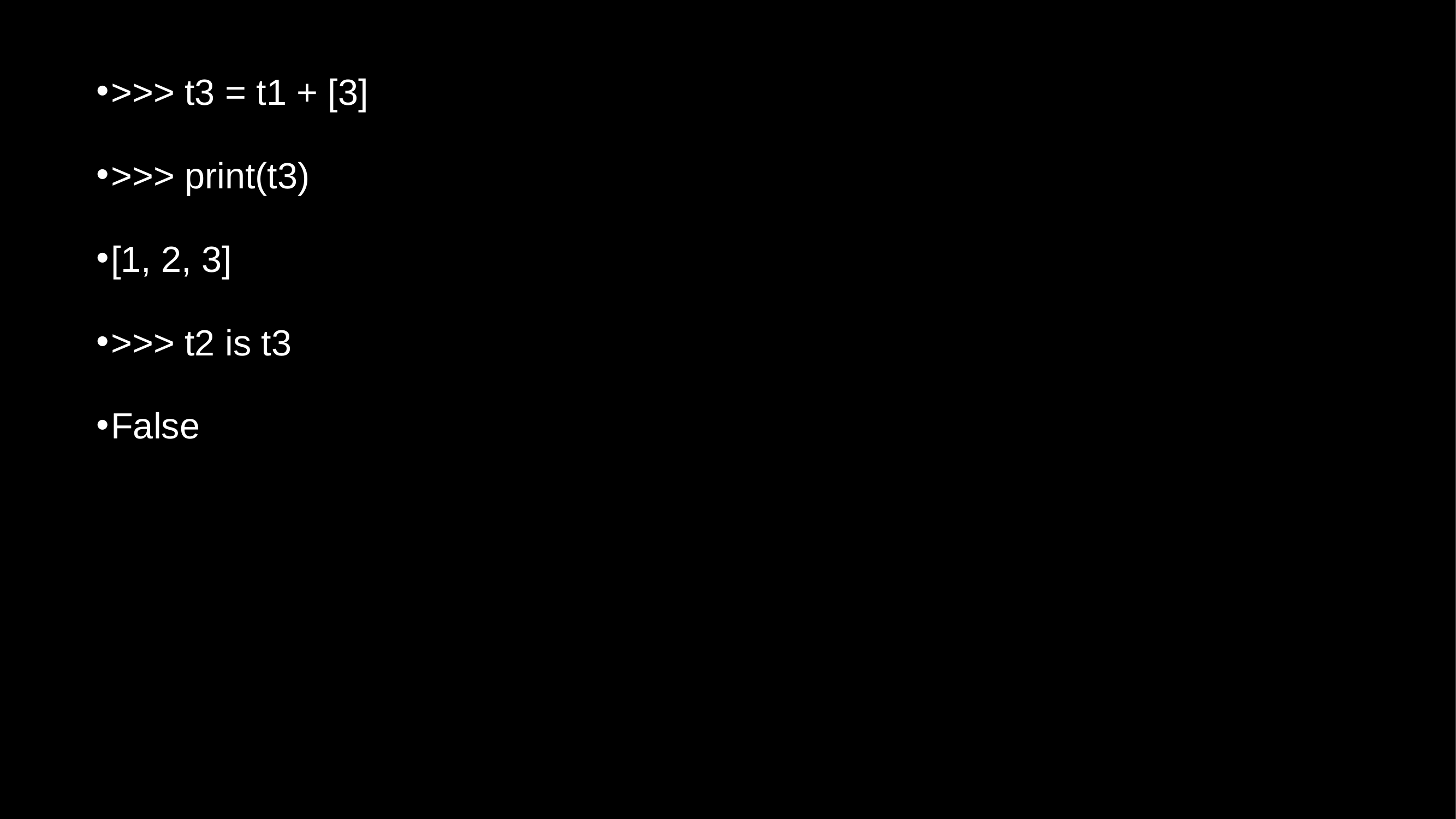

>>> t3 = t1 + [3]
>>> print(t3)
[1, 2, 3]
>>> t2 is t3
False